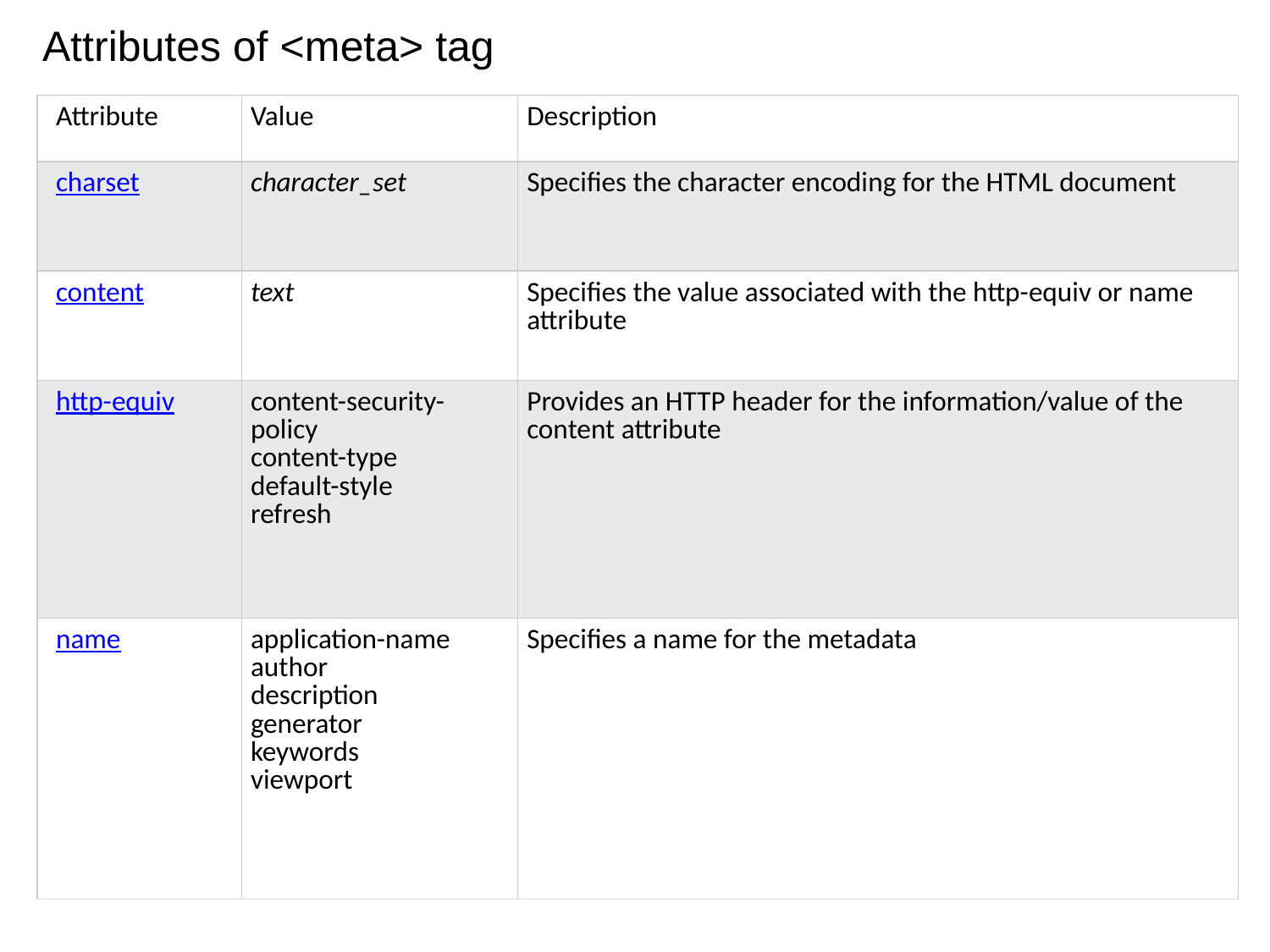

Attributes of <meta> tag

| Attribute | Value | Description |
| --- | --- | --- |
| charset | character\_set | Specifies the character encoding for the HTML document |
| content | text | Specifies the value associated with the http-equiv or name attribute |
| http-equiv | content-security-policy content-type default-style refresh | Provides an HTTP header for the information/value of the content attribute |
| name | application-name author description generator keywords viewport | Specifies a name for the metadata |